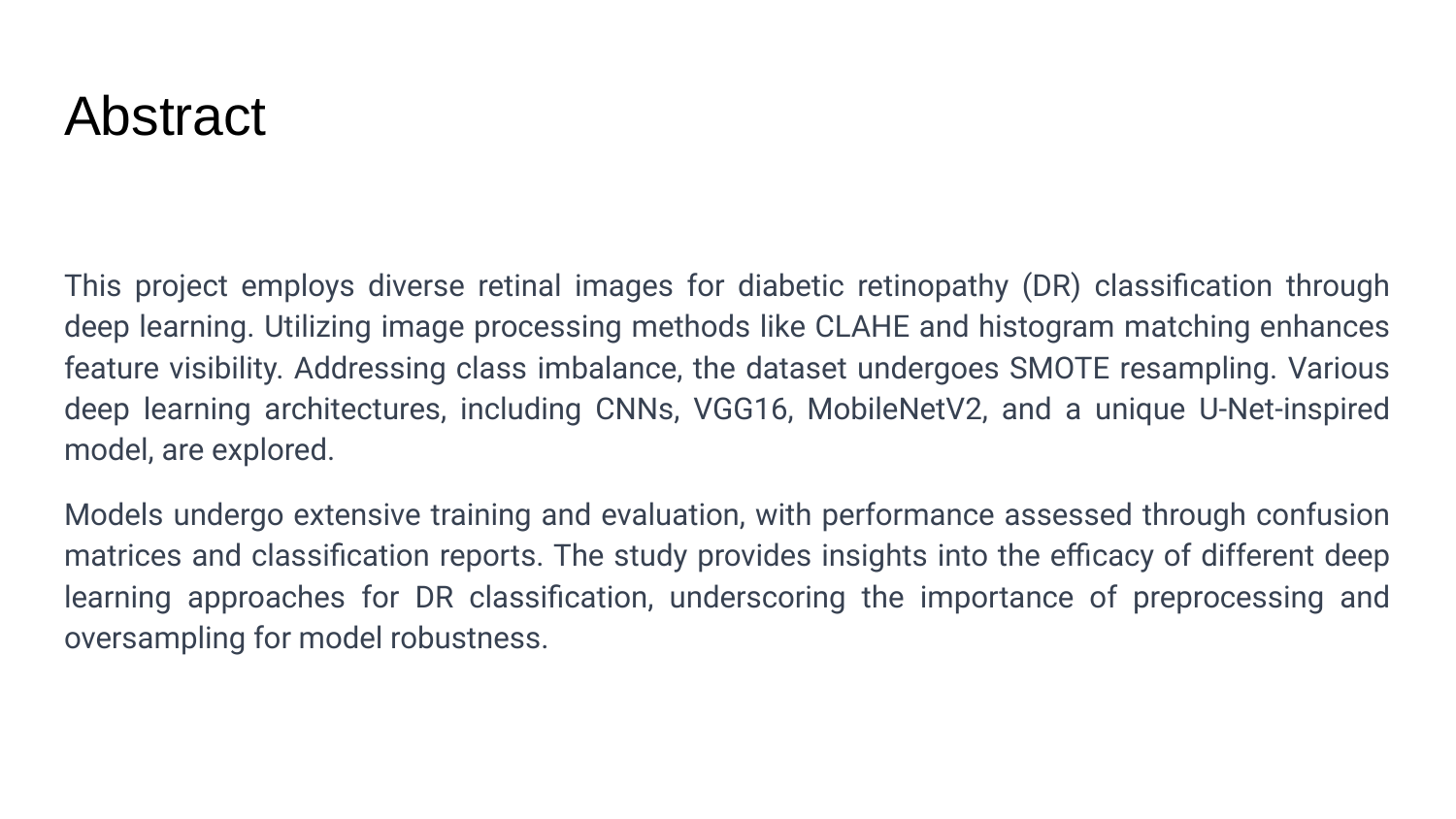

# Abstract

This project employs diverse retinal images for diabetic retinopathy (DR) classification through deep learning. Utilizing image processing methods like CLAHE and histogram matching enhances feature visibility. Addressing class imbalance, the dataset undergoes SMOTE resampling. Various deep learning architectures, including CNNs, VGG16, MobileNetV2, and a unique U-Net-inspired model, are explored.
Models undergo extensive training and evaluation, with performance assessed through confusion matrices and classification reports. The study provides insights into the efficacy of different deep learning approaches for DR classification, underscoring the importance of preprocessing and oversampling for model robustness.